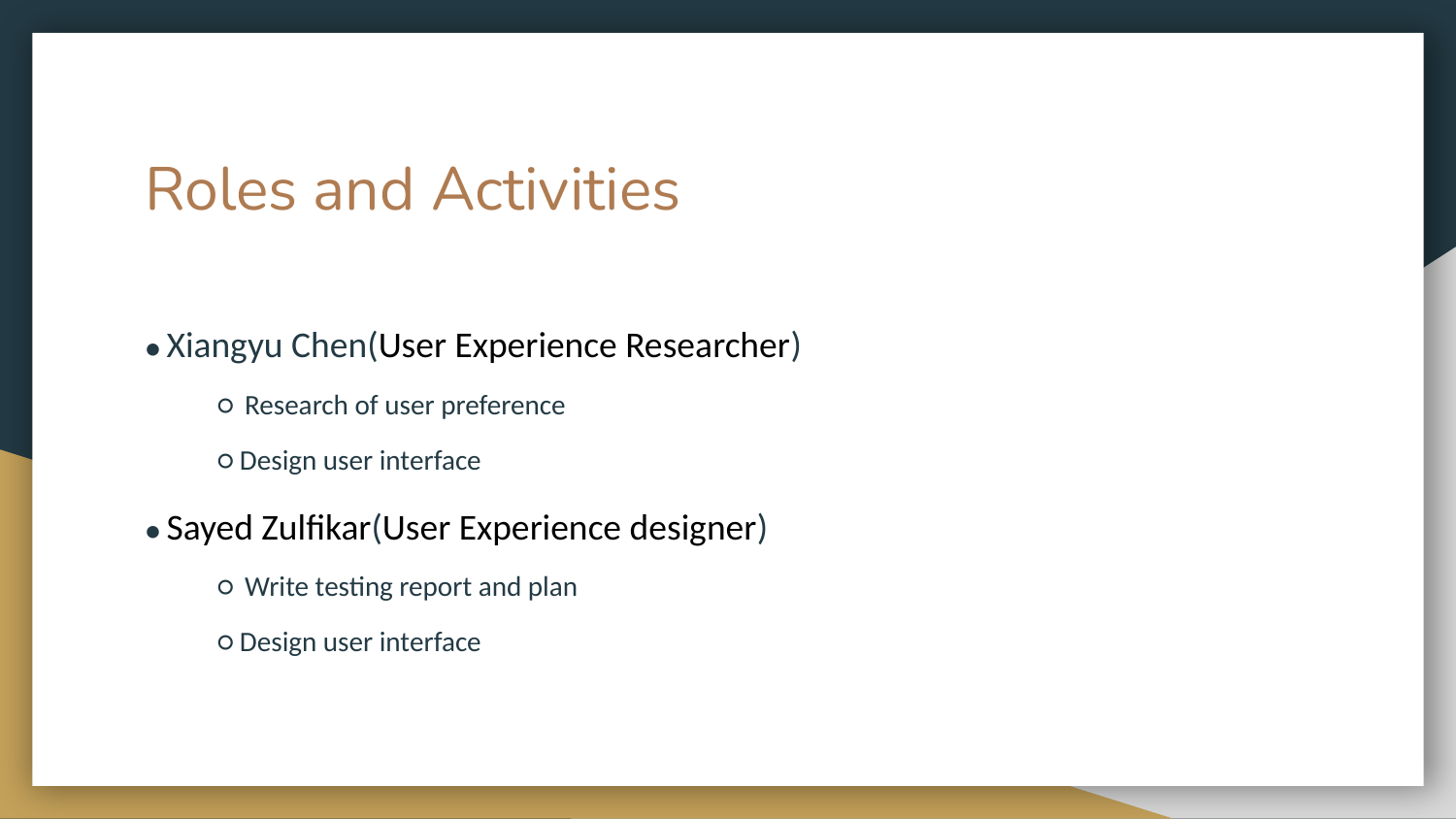

# Roles and Activities

● Xiangyu Chen(User Experience Researcher)
○  Research of user preference
○ Design user interface
● Sayed Zulfikar(User Experience designer)
○  Write testing report and plan
○ Design user interface